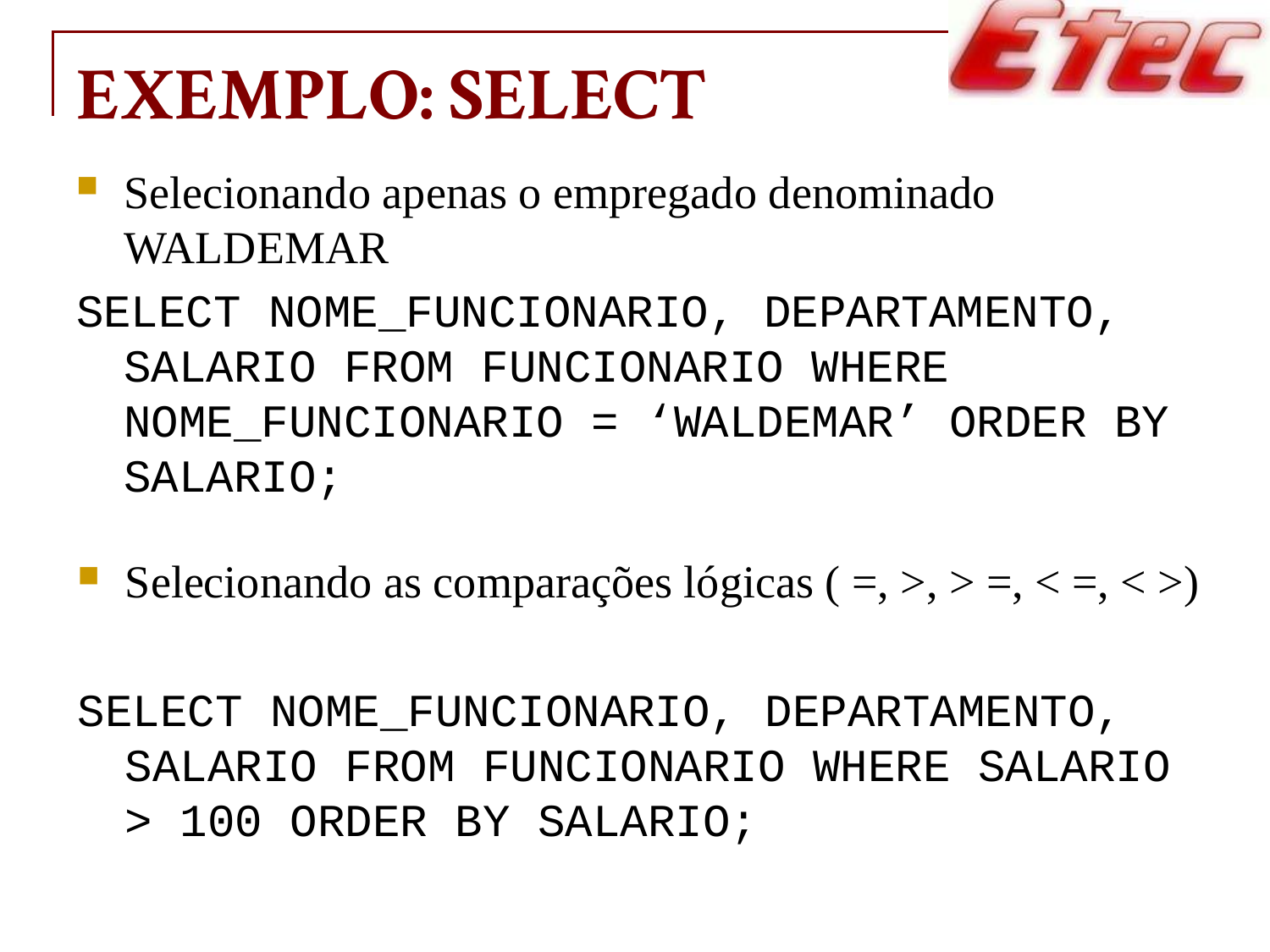

# Exemplo: SELECT
Selecionando apenas o empregado denominado WALDEMAR
SELECT NOME_FUNCIONARIO, DEPARTAMENTO, SALARIO FROM FUNCIONARIO WHERE NOME_FUNCIONARIO = ‘WALDEMAR’ ORDER BY SALARIO;
Selecionando as comparações lógicas ( =, >, > =, < =, < >)

SELECT NOME_FUNCIONARIO, DEPARTAMENTO, SALARIO FROM FUNCIONARIO WHERE SALARIO > 100 ORDER BY SALARIO;